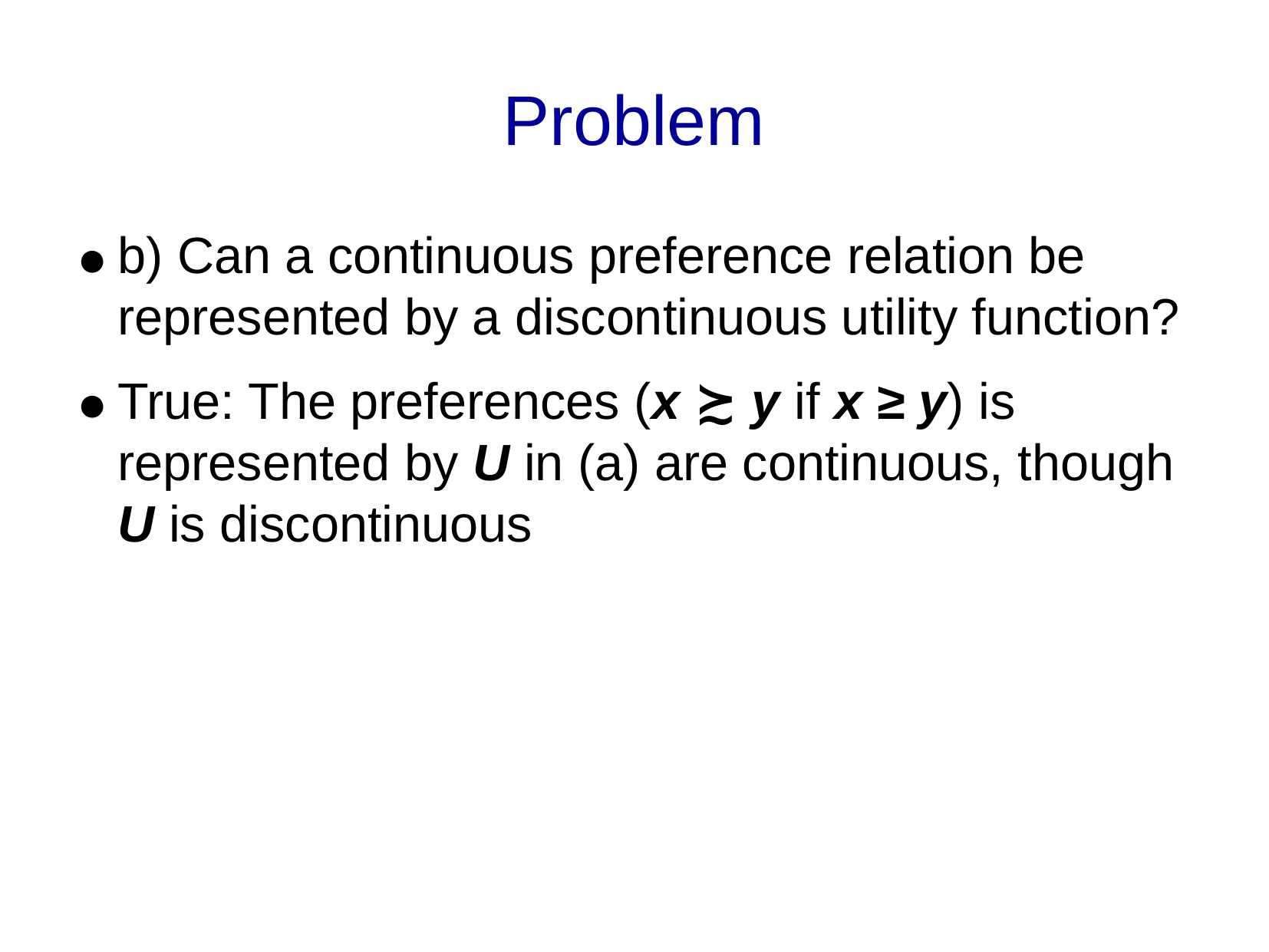

Problem
b) Can a continuous preference relation be represented by a discontinuous utility function?
True: The preferences (x ≿ y if x ≥ y) is represented by U in (a) are continuous, though U is discontinuous